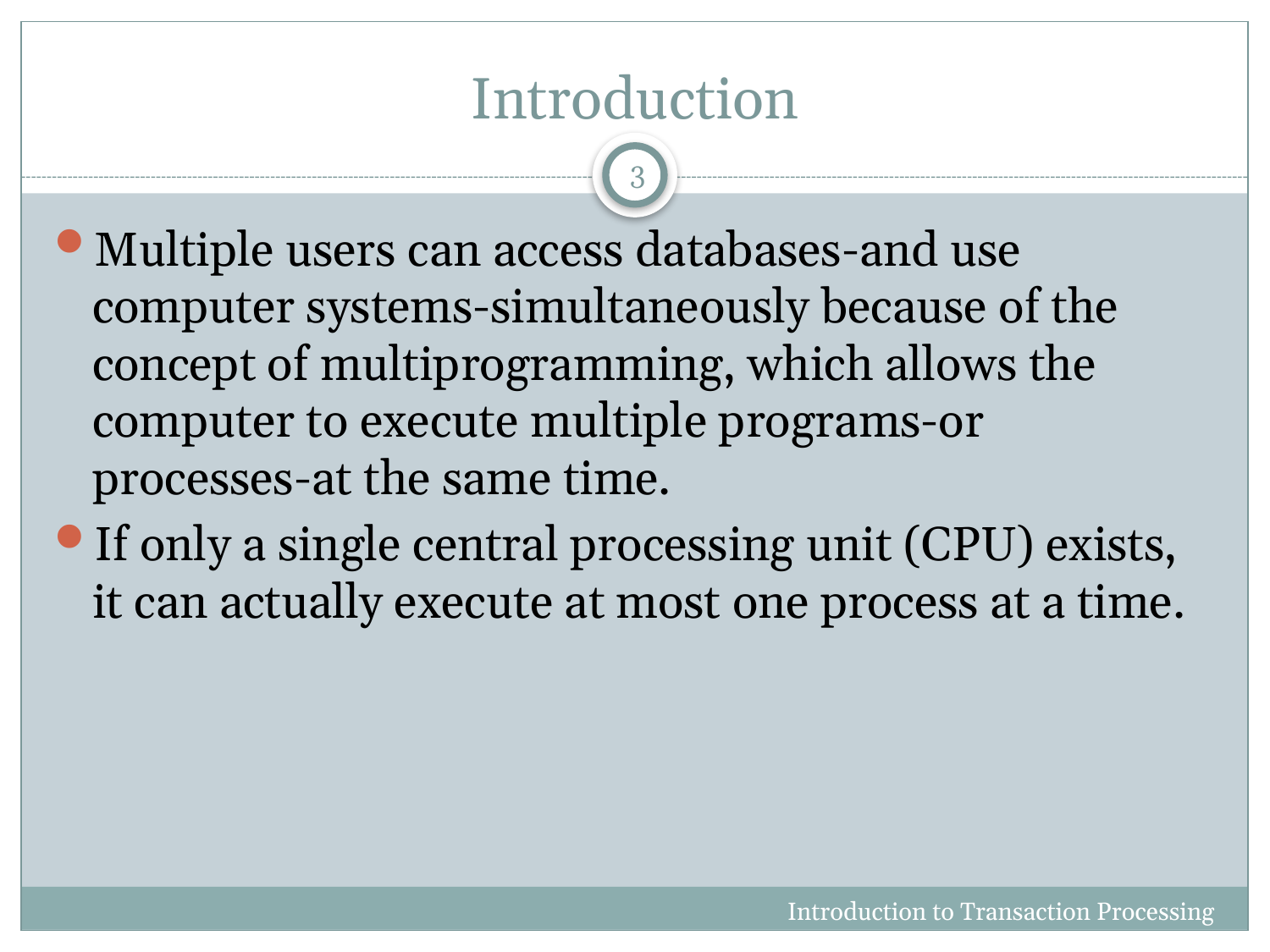

# Introduction
3
Multiple users can access databases-and use computer systems-simultaneously because of the concept of multiprogramming, which allows the computer to execute multiple programs-or processes-at the same time.
If only a single central processing unit (CPU) exists, it can actually execute at most one process at a time.
Introduction to Transaction Processing